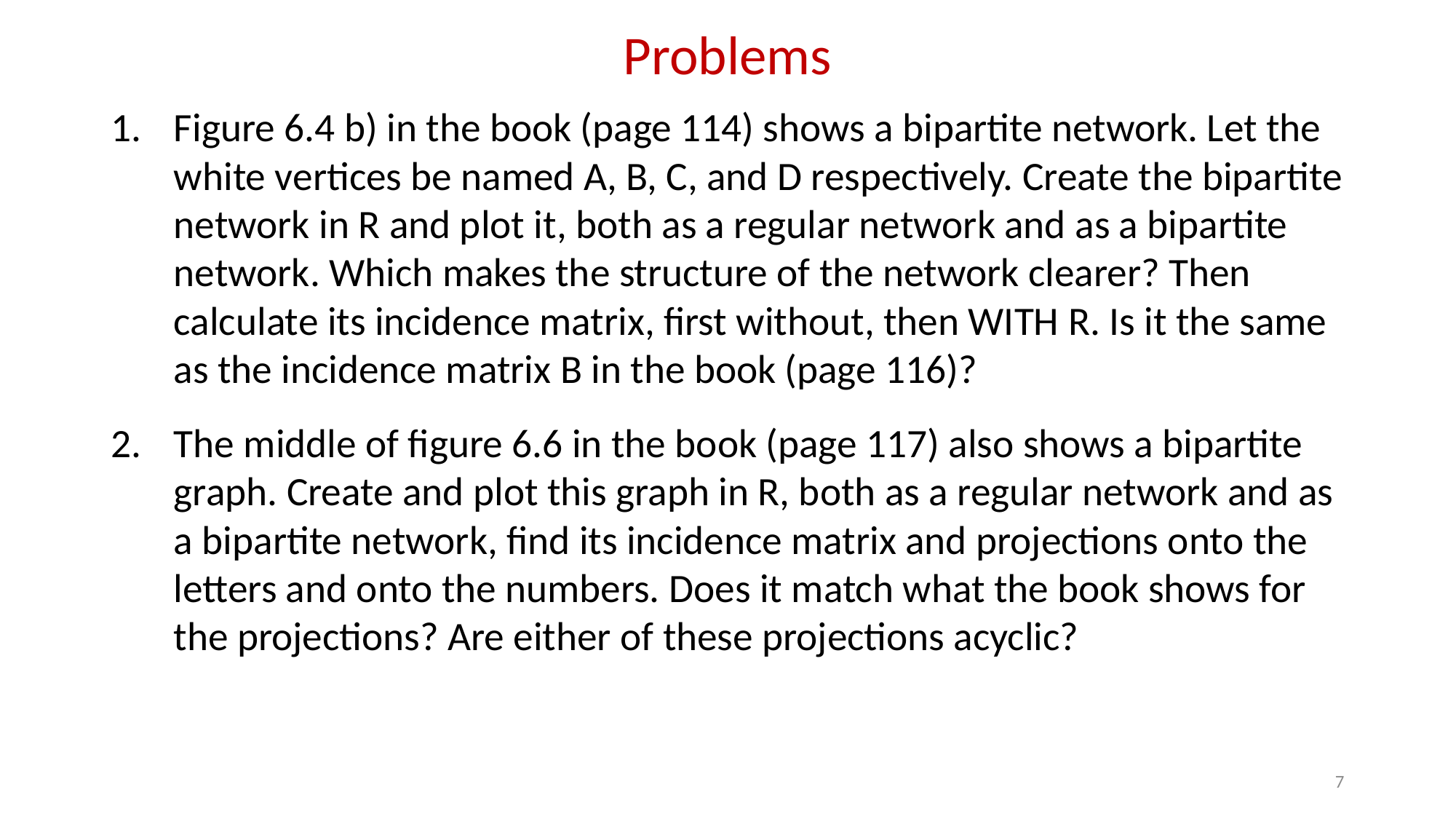

# Problems
Figure 6.4 b) in the book (page 114) shows a bipartite network. Let the white vertices be named A, B, C, and D respectively. Create the bipartite network in R and plot it, both as a regular network and as a bipartite network. Which makes the structure of the network clearer? Then calculate its incidence matrix, first without, then WITH R. Is it the same as the incidence matrix B in the book (page 116)?
The middle of figure 6.6 in the book (page 117) also shows a bipartite graph. Create and plot this graph in R, both as a regular network and as a bipartite network, find its incidence matrix and projections onto the letters and onto the numbers. Does it match what the book shows for the projections? Are either of these projections acyclic?

7